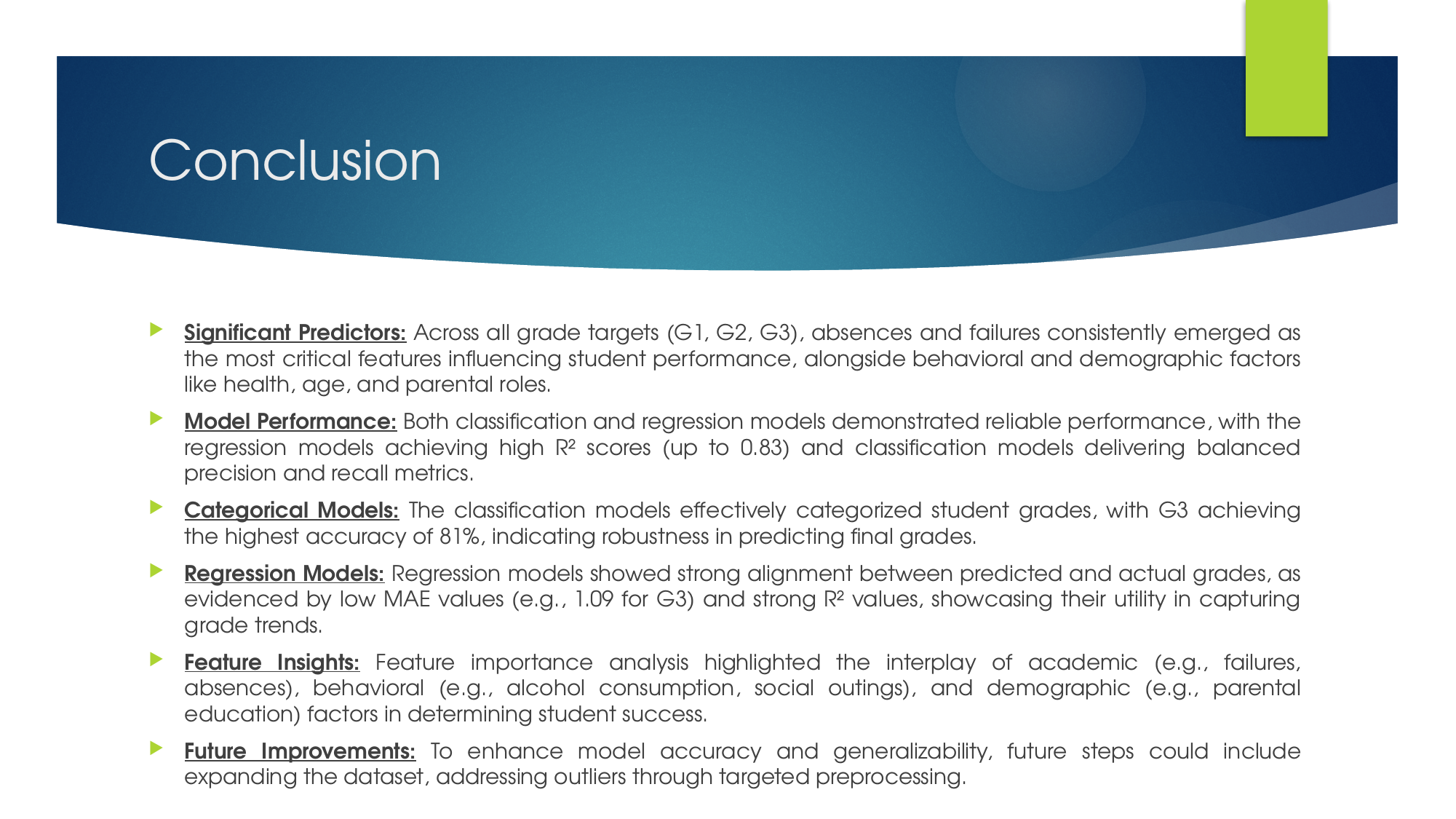

# Conclusion

Significant Predictors: Across all grade targets (G1, G2, G3), absences and failures consistently emerged as the most critical features influencing student performance, alongside behavioral and demographic factors like health, age, and parental roles.
Model Performance: Both classification and regression models demonstrated reliable performance, with the regression models achieving high R² scores (up to 0.83) and classification models delivering balanced precision and recall metrics.
Categorical Models: The classification models effectively categorized student grades, with G3 achieving the highest accuracy of 81%, indicating robustness in predicting final grades.
Regression Models: Regression models showed strong alignment between predicted and actual grades, as evidenced by low MAE values (e.g., 1.09 for G3) and strong R² values, showcasing their utility in capturing grade trends.
Feature Insights: Feature importance analysis highlighted the interplay of academic (e.g., failures, absences), behavioral (e.g., alcohol consumption, social outings), and demographic (e.g., parental education) factors in determining student success.
Future Improvements: To enhance model accuracy and generalizability, future steps could include expanding the dataset, addressing outliers through targeted preprocessing.